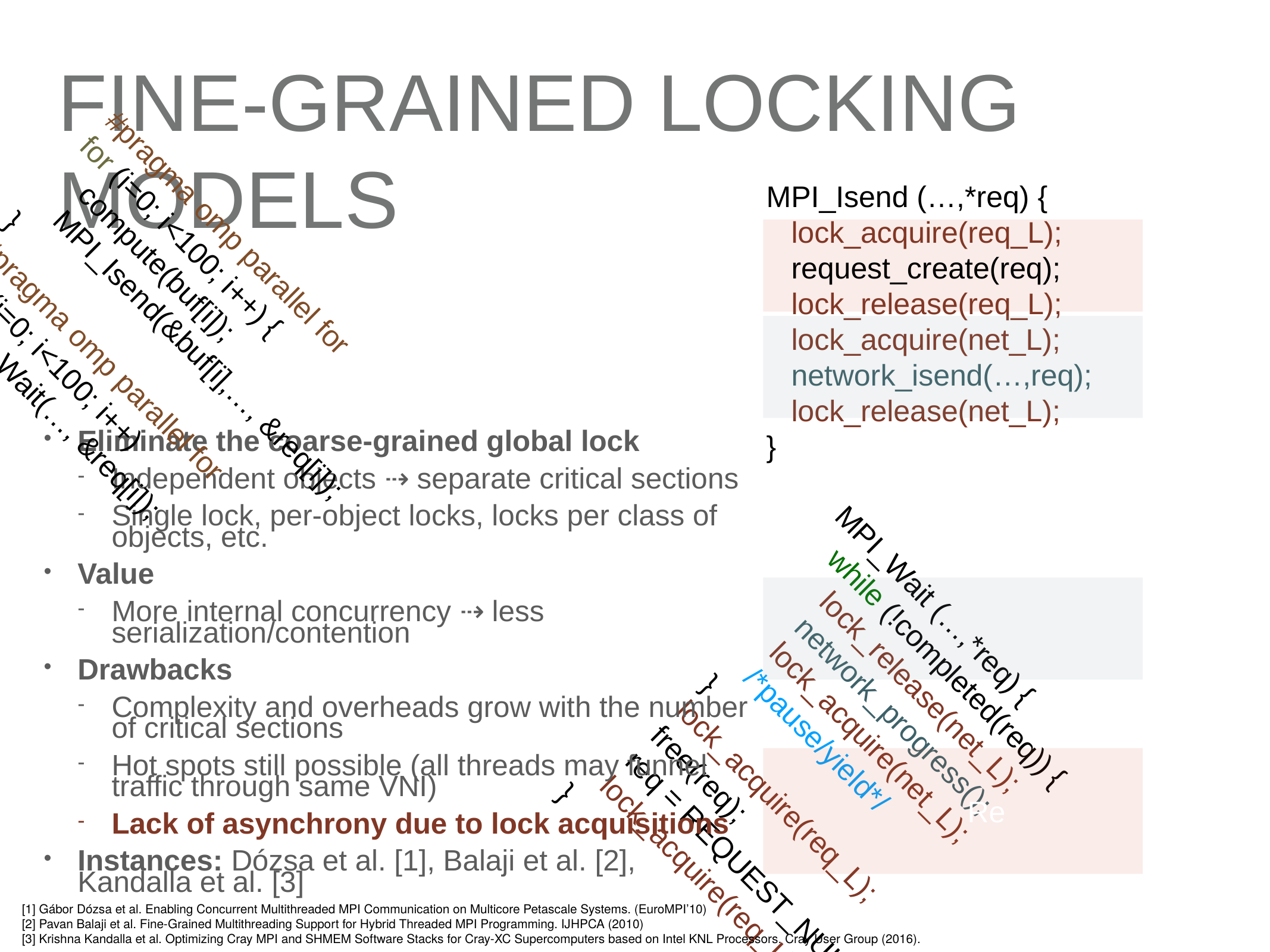

# Fine-Grained locking models

MPI_Isend (…,*req) {
   lock_acquire(req_L);
   request_create(req);
   lock_release(req_L);
   lock_acquire(net_L);
   network_isend(…,req);
   lock_release(net_L);
}

#pragma omp parallel for
for (i=0; i<100; i++) {
    compute(buf[i]);
    MPI_Isend(&buf[i],…, &req[i]);
}
#pragma omp parallel for
for (i=0; i<100; i++)
   MPI_Wait(…, &req[i]);

Eliminate the coarse-grained global lock
Independent objects ⇢ separate critical sections
Single lock, per-object locks, locks per class of objects, etc.
Value
More internal concurrency ⇢ less serialization/contention
Drawbacks
Complexity and overheads grow with the number of critical sections
Hot spots still possible (all threads may funnel traffic through same VNI)
Lack of asynchrony due to lock acquisitions
Instances: Dózsa et al. [1], Balaji et al. [2], Kandalla et al. [3]

MPI_Wait (…,*req) {
   while (!completed(req)) {
      lock_release(net_L);
      network_progress();
      lock_acquire(net_L);
      /*pause/yield*/
   }
   lock_acquire(req_L);
   free(req);
   req = REQUEST_NULL;
   lock_acquire(req_L);
}
Re
[1] Gábor Dózsa et al. Enabling Concurrent Multithreaded MPI Communication on Multicore Petascale Systems. (EuroMPI’10)
[2] Pavan Balaji et al. Fine-Grained Multithreading Support for Hybrid Threaded MPI Programming. IJHPCA (2010)
[3] Krishna Kandalla et al. Optimizing Cray MPI and SHMEM Software Stacks for Cray-XC Supercomputers based on Intel KNL Processors. Cray User Group (2016).